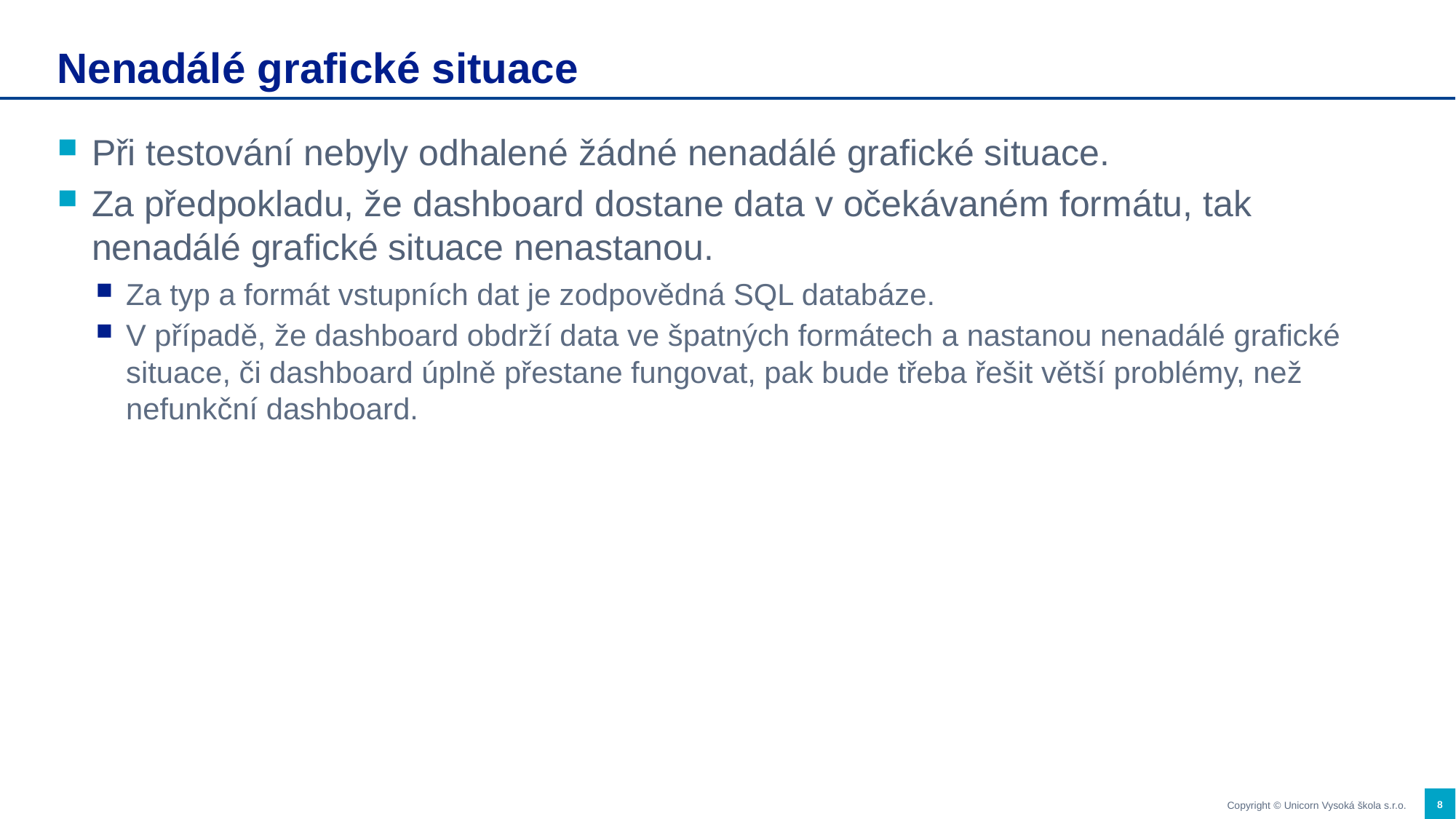

# Nenadálé grafické situace
Při testování nebyly odhalené žádné nenadálé grafické situace.
Za předpokladu, že dashboard dostane data v očekávaném formátu, tak nenadálé grafické situace nenastanou.
Za typ a formát vstupních dat je zodpovědná SQL databáze.
V případě, že dashboard obdrží data ve špatných formátech a nastanou nenadálé grafické situace, či dashboard úplně přestane fungovat, pak bude třeba řešit větší problémy, než nefunkční dashboard.

8
Copyright © Unicorn Vysoká škola s.r.o.